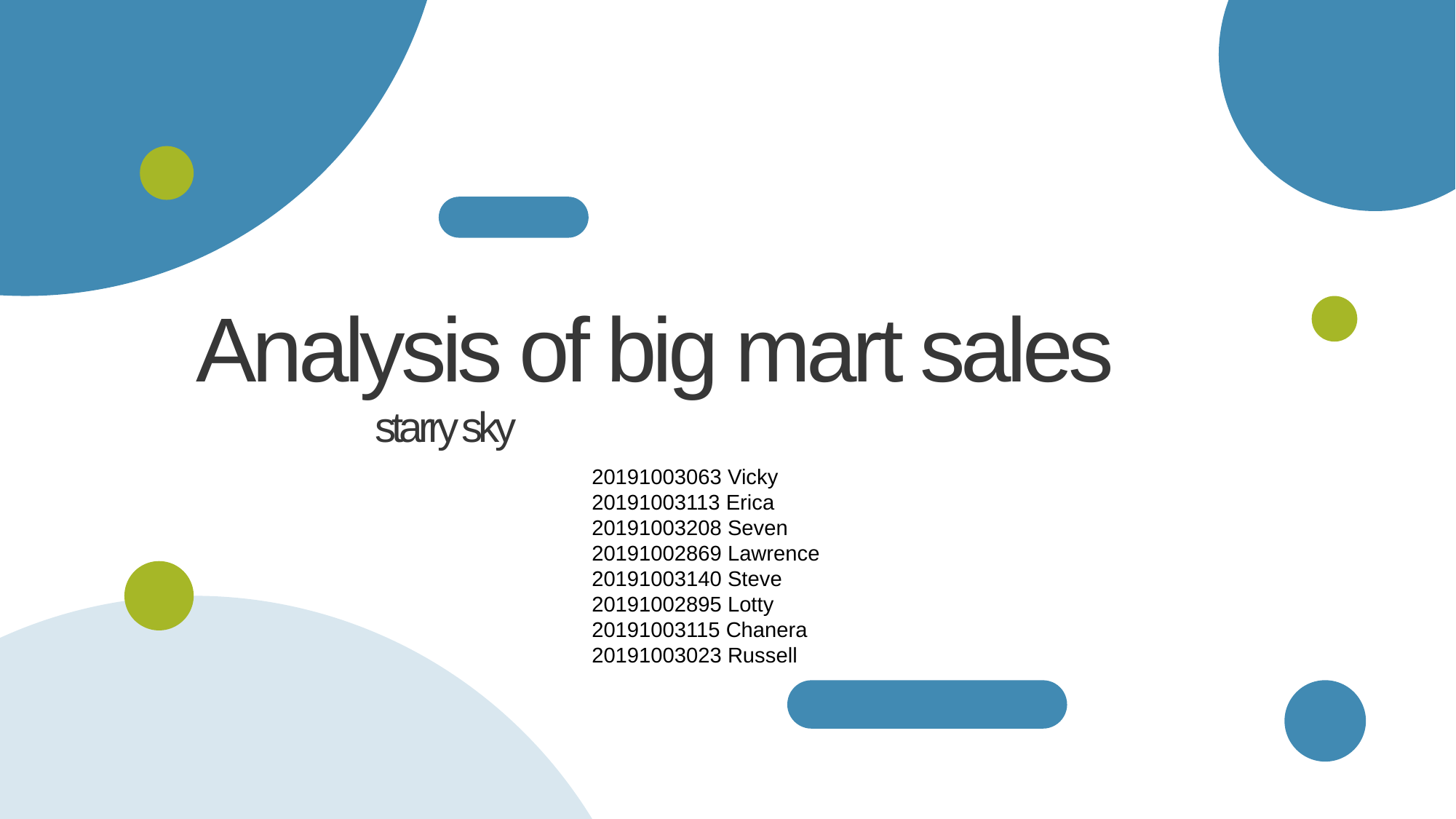

Analysis of big mart sales
                        starry sky

20191003063 Vicky
20191003113 Erica
20191003208 Seven
20191002869 Lawrence
20191003140 Steve
20191002895 Lotty
20191003115 Chanera
20191003023 Russell